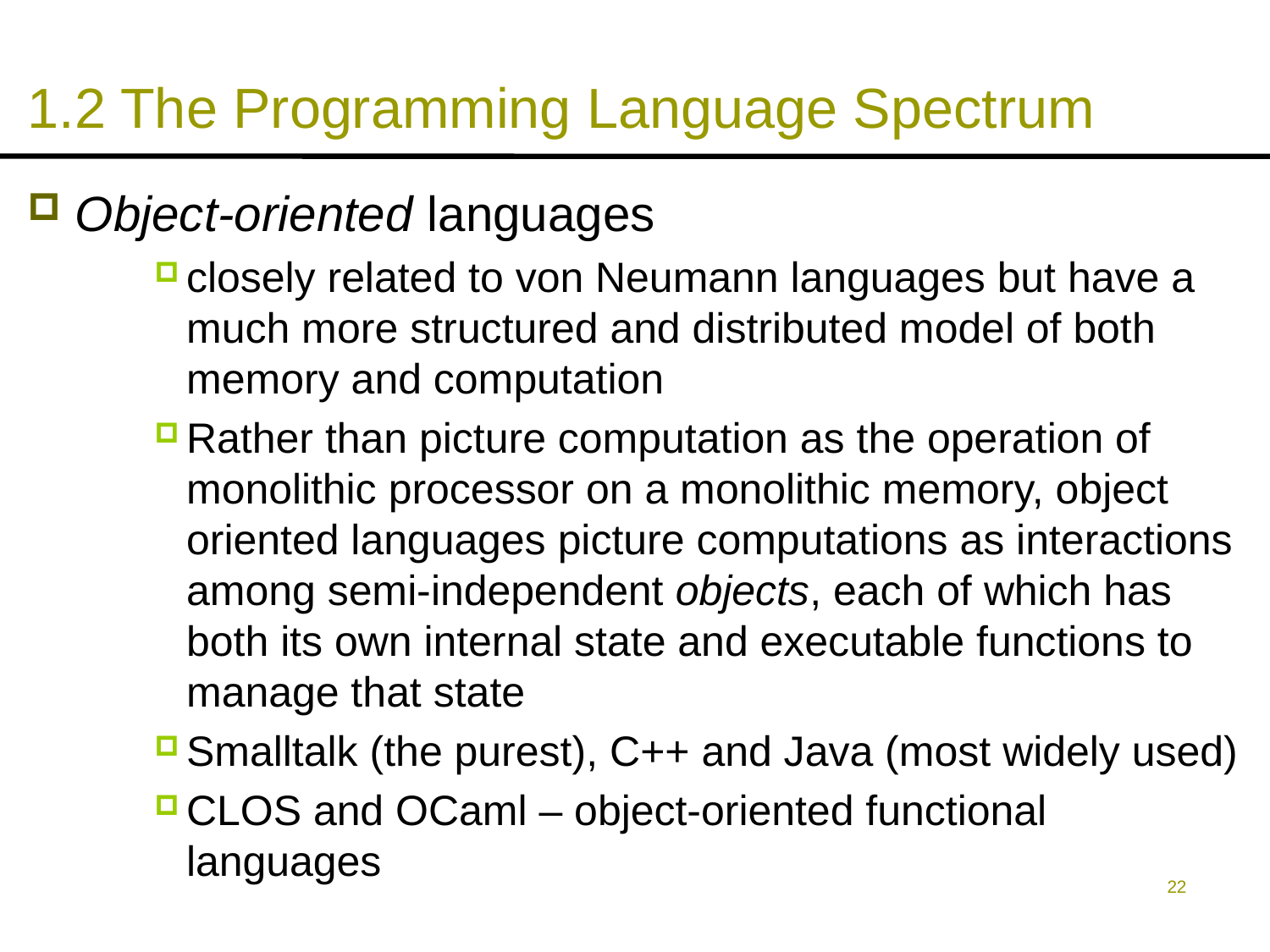

# 1.2 The Programming Language Spectrum
Object-oriented languages
closely related to von Neumann languages but have a much more structured and distributed model of both memory and computation
Rather than picture computation as the operation of monolithic processor on a monolithic memory, object oriented languages picture computations as interactions among semi-independent objects, each of which has both its own internal state and executable functions to manage that state
Smalltalk (the purest), C++ and Java (most widely used)
CLOS and OCaml – object-oriented functional languages

22